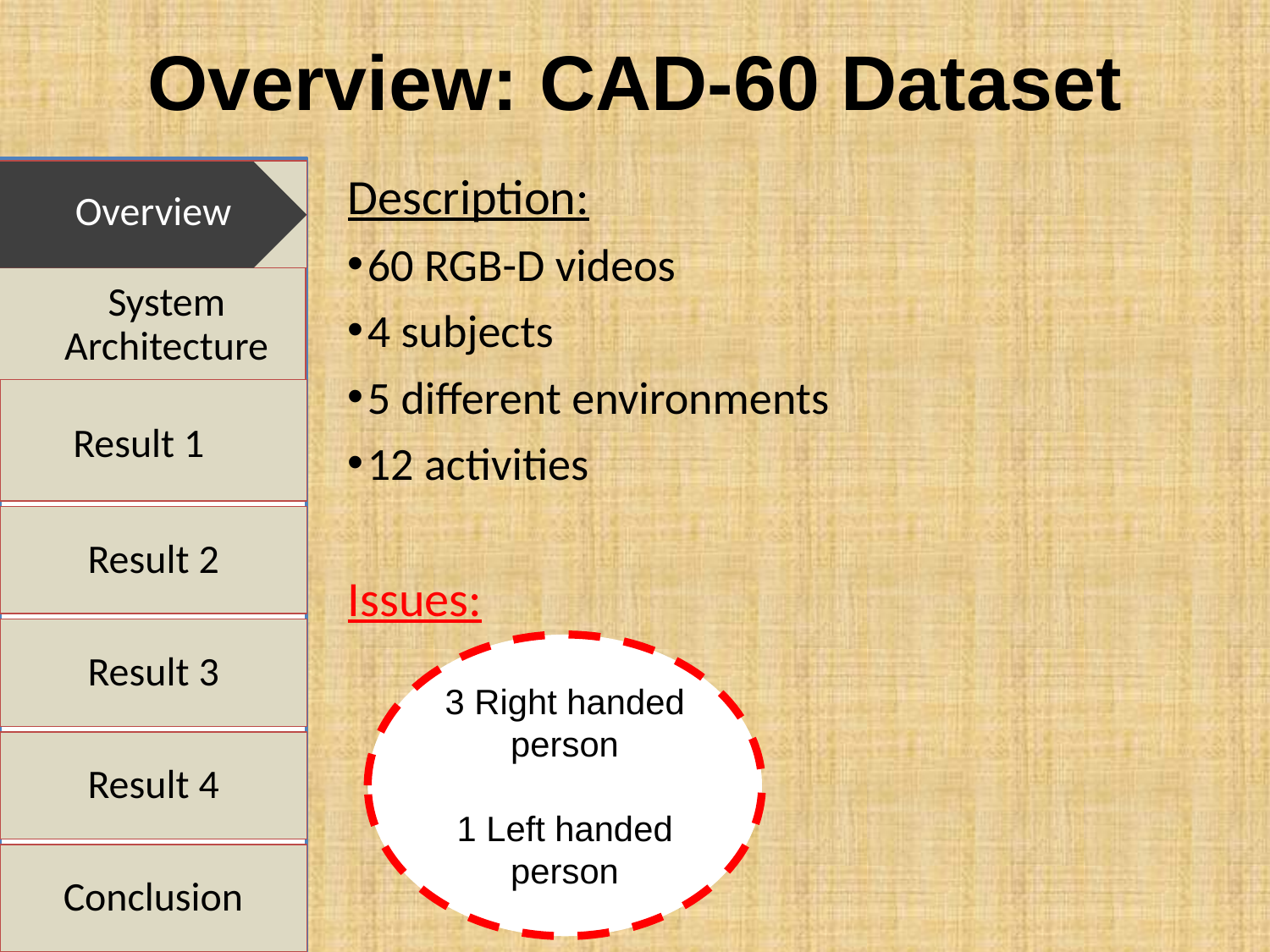

# Overview: CAD-60 Dataset

Description:
60 RGB-D videos
4 subjects
5 different environments
12 activities

Issues:

Overview

System Architecture

Result 1

Result 2

Result 3

Result 4

Conclusion

3 Right handed person

1 Left handed person